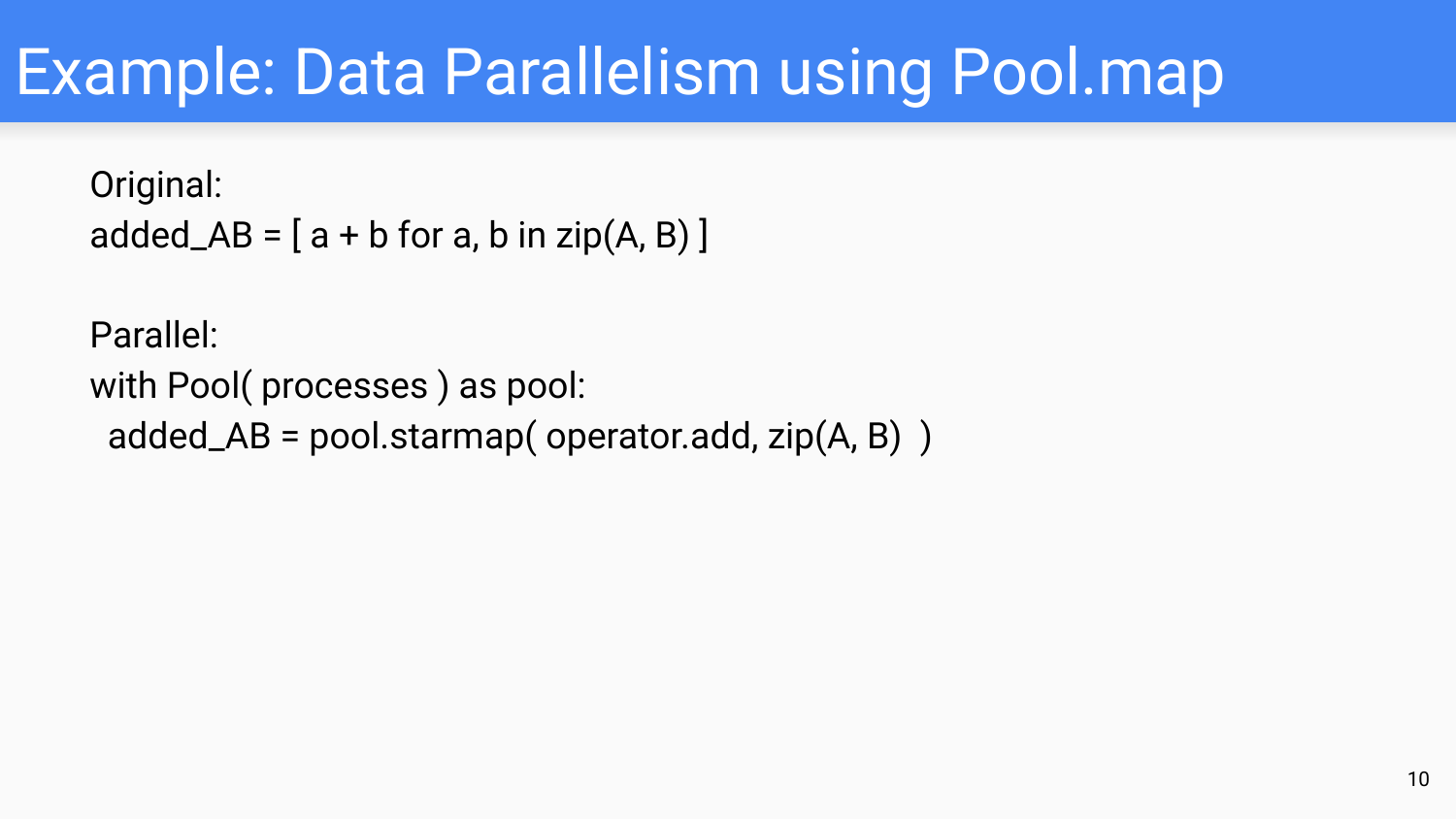

# Example: Data Parallelism using Pool.map
Original:
added_AB = [ a + b for a, b in zip(A, B) ]

Parallel:
with Pool( processes ) as pool:
  added_AB = pool.starmap( operator.add, zip(A, B)  )

10